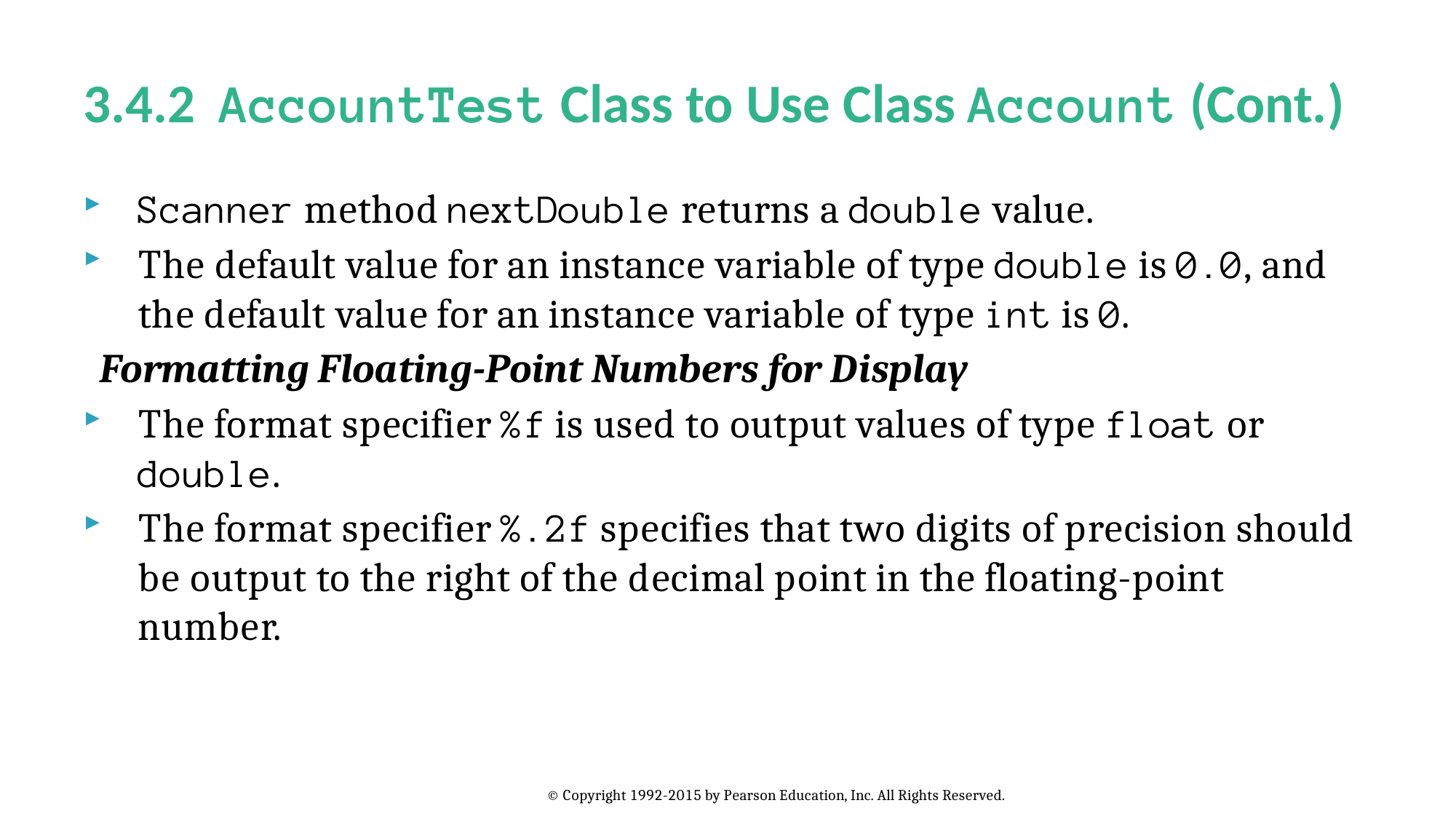

# 3.4.2  AccountTest Class to Use Class Account (Cont.)
Scanner method nextDouble returns a double value.
The default value for an instance variable of type double is 0.0, and the default value for an instance variable of type int is 0.
Formatting Floating-Point Numbers for Display
The format specifier %f is used to output values of type float or double.
The format specifier %.2f specifies that two digits of precision should be output to the right of the decimal point in the floating-point number.
© Copyright 1992-2015 by Pearson Education, Inc. All Rights Reserved.